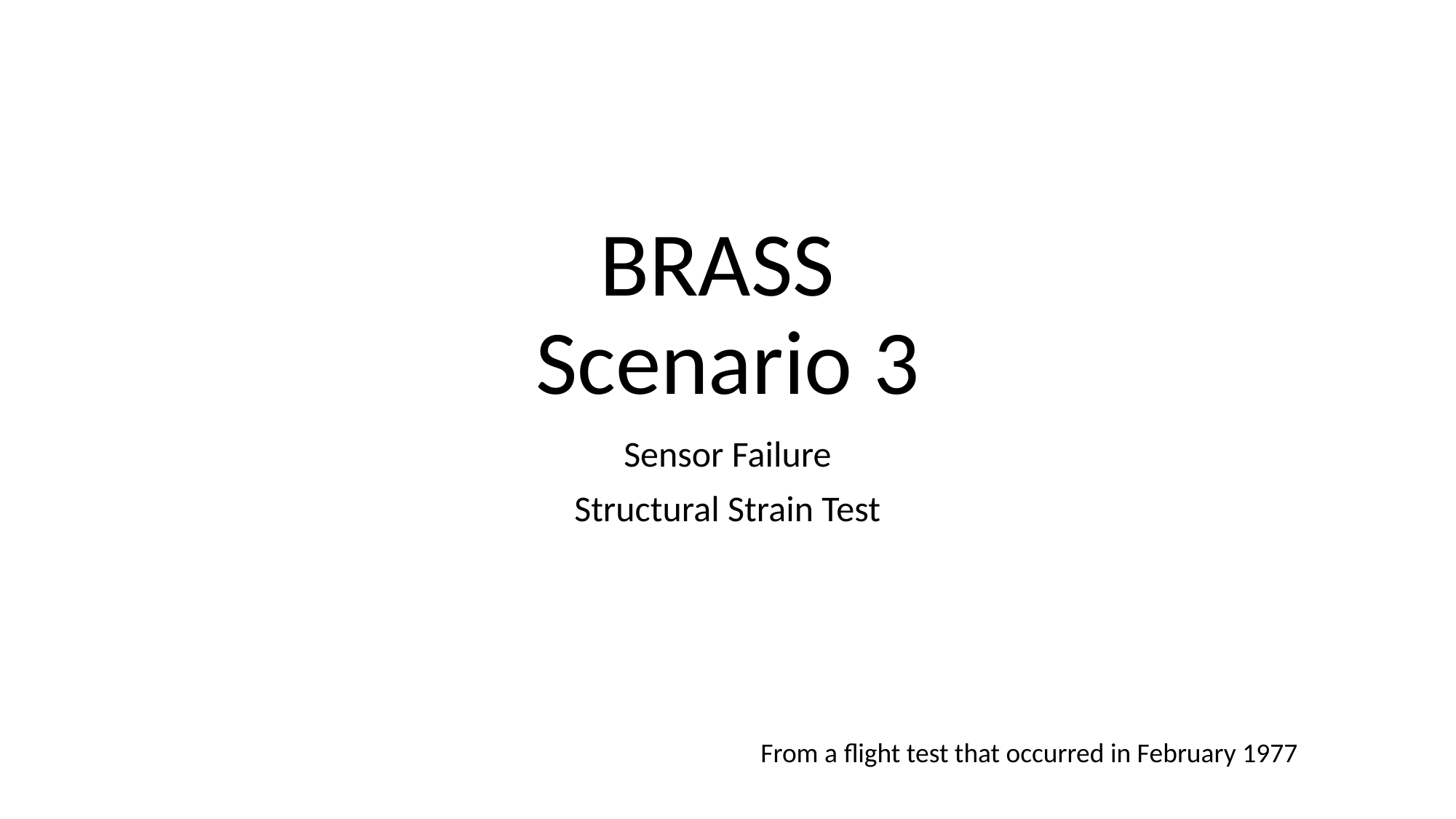

# BRASS Scenario 3
Sensor Failure
Structural Strain Test

From a flight test that occurred in February 1977